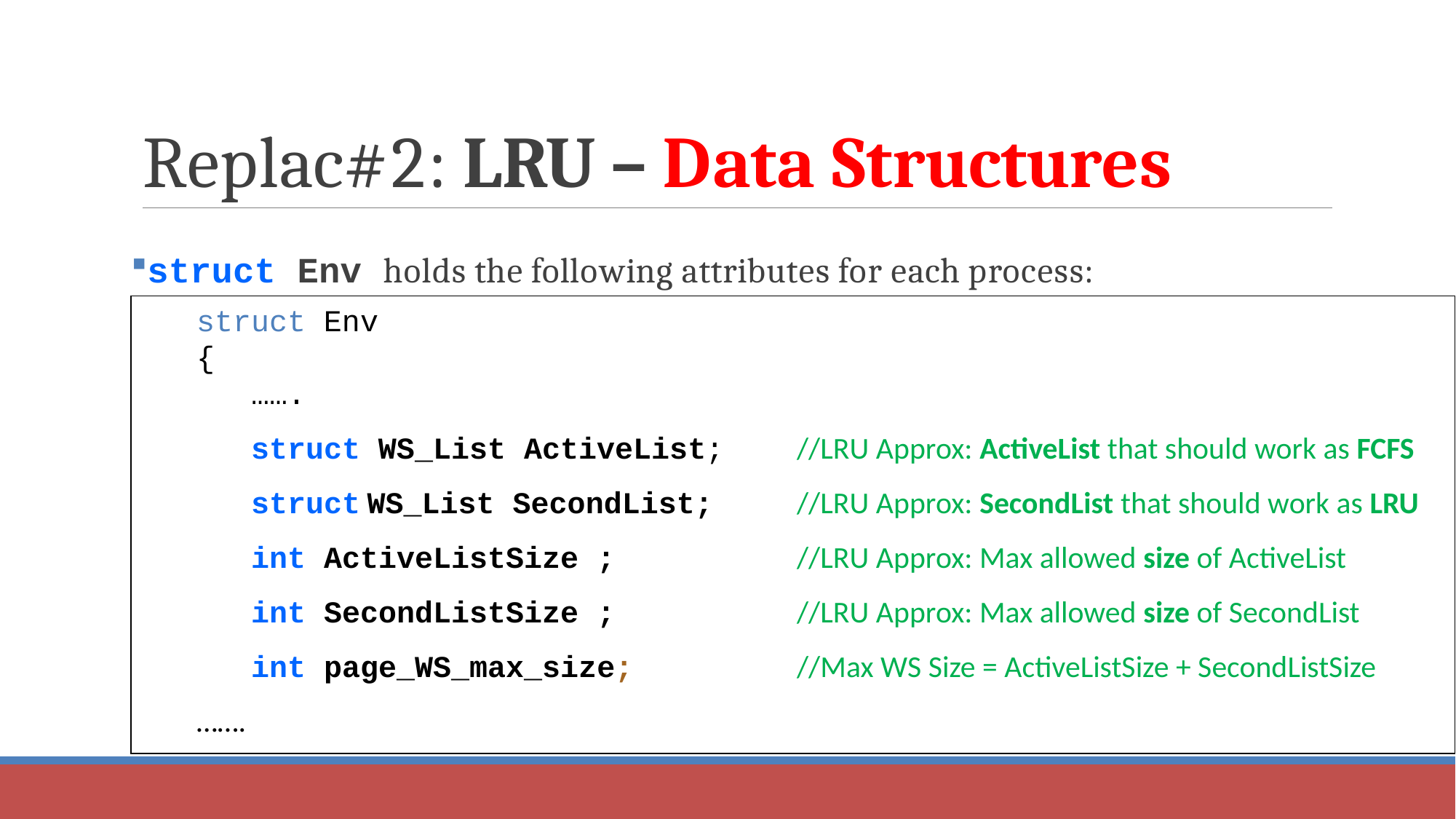

# Replac#2: LRU – Data Structures
struct Env holds the following attributes for each process:

struct Env
{
	…….
   struct WS_List ActiveList;	//LRU Approx: ActiveList that should work as FCFS
	struct WS_List SecondList;        	//LRU Approx: SecondList that should work as LRU
	int ActiveListSize ; 		//LRU Approx: Max allowed size of ActiveList
	int SecondListSize ; 		//LRU Approx: Max allowed size of SecondList
	int page_WS_max_size; 		//Max WS Size = ActiveListSize + SecondListSize
…….